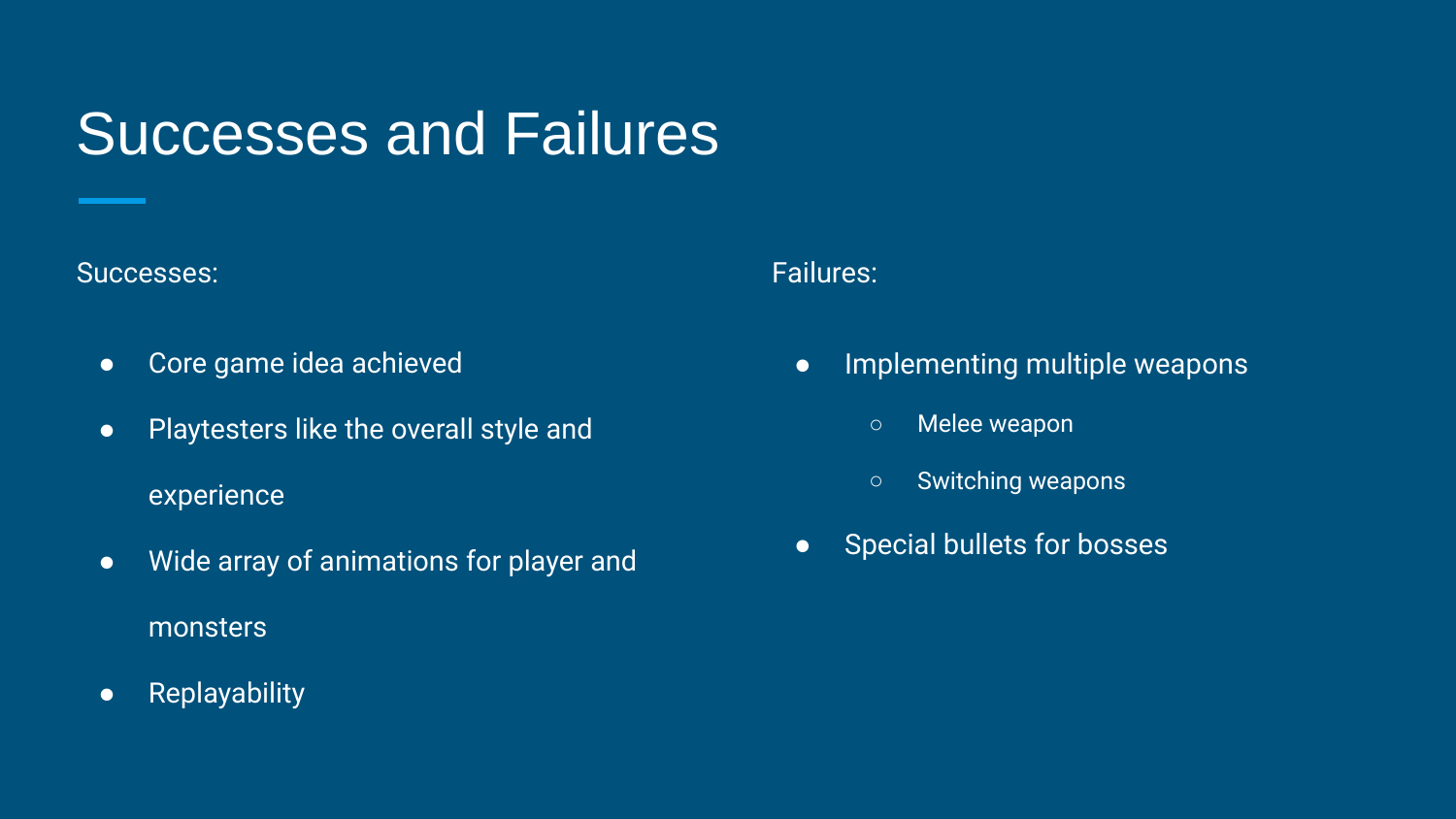

# Successes and Failures
Successes:
Core game idea achieved
Playtesters like the overall style and experience
Wide array of animations for player and monsters
Replayability
Failures:
Implementing multiple weapons
Melee weapon
Switching weapons
Special bullets for bosses